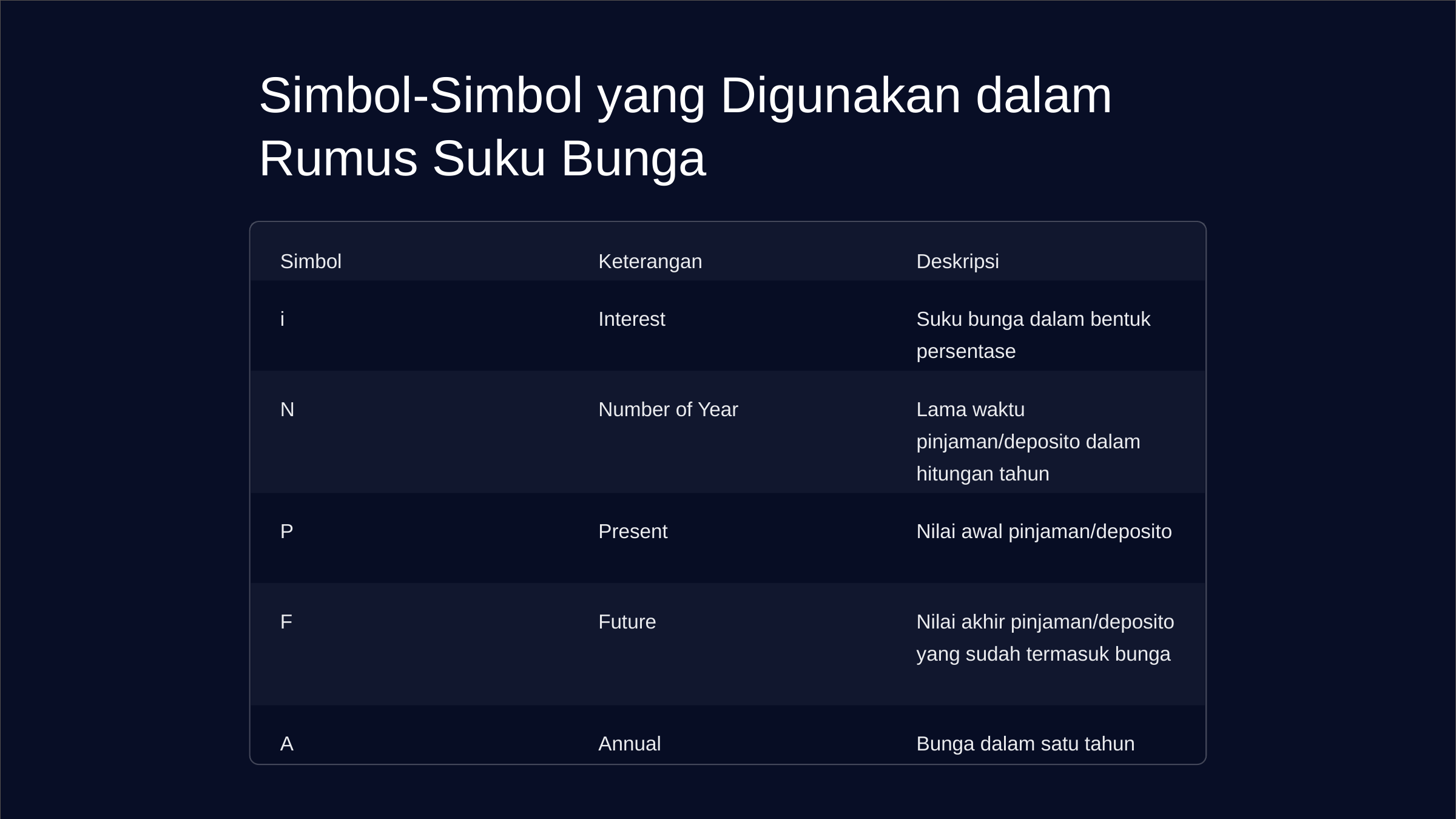

Simbol-Simbol yang Digunakan dalam Rumus Suku Bunga

Simbol
Keterangan
Deskripsi

i
Interest
Suku bunga dalam bentuk persentase

N
Number of Year
Lama waktu pinjaman/deposito dalam hitungan tahun

P
Present
Nilai awal pinjaman/deposito

F
Future
Nilai akhir pinjaman/deposito yang sudah termasuk bunga

A
Annual
Bunga dalam satu tahun